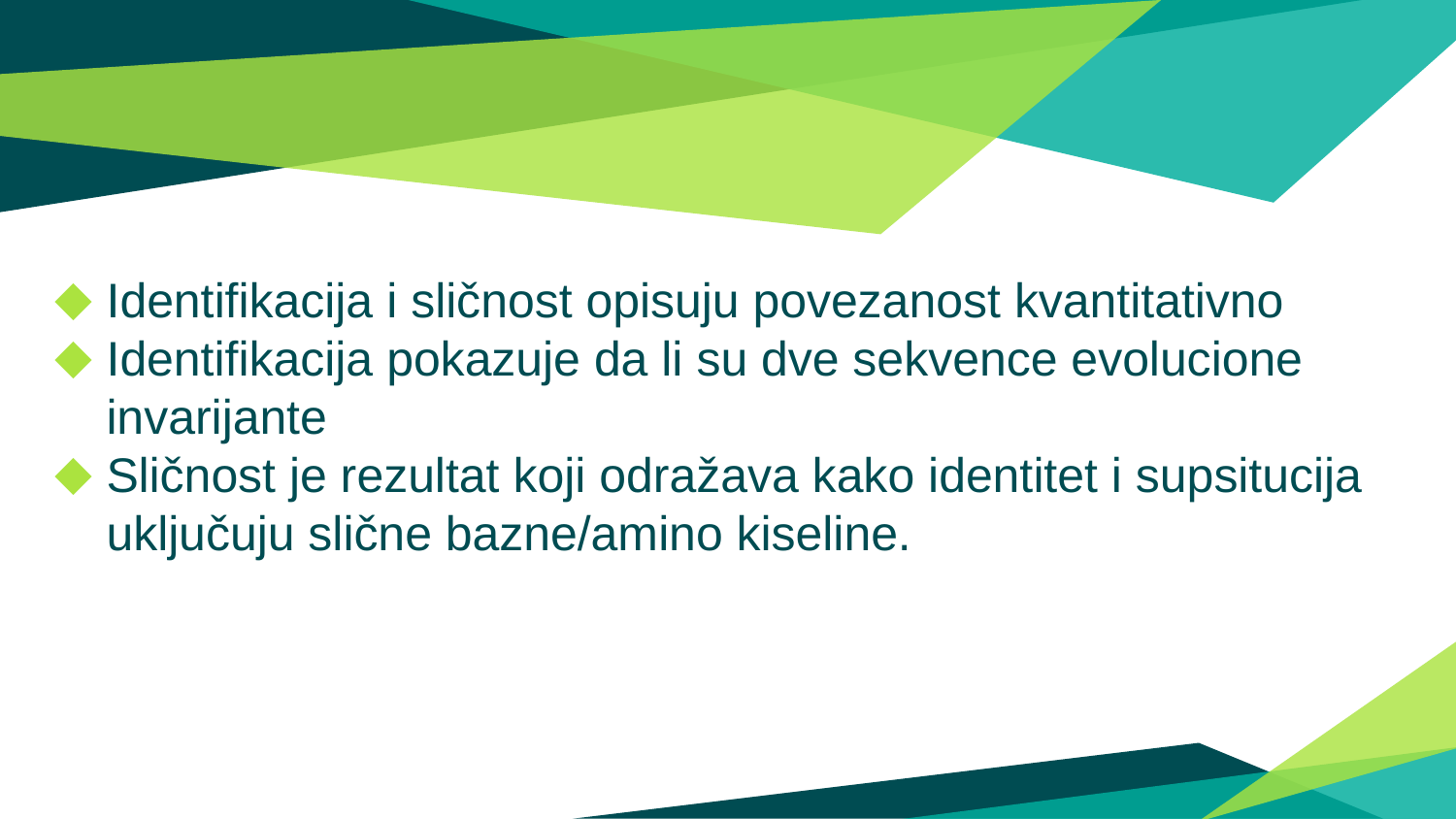

Identifikacija i sličnost opisuju povezanost kvantitativno
Identifikacija pokazuje da li su dve sekvence evolucione invarijante
Sličnost je rezultat koji odražava kako identitet i supsitucija uključuju slične bazne/amino kiseline.